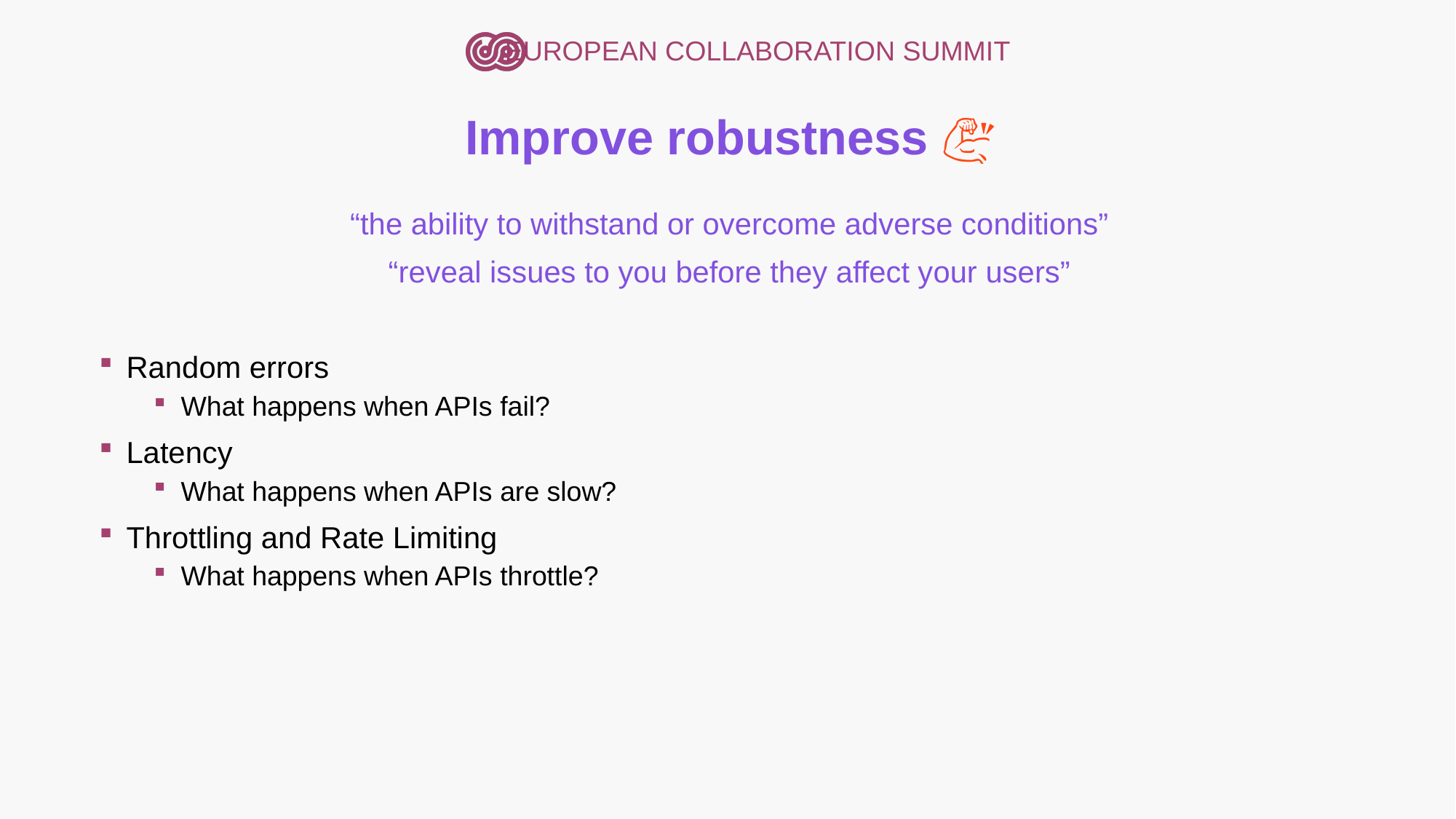

# Improve robustness 💪
“the ability to withstand or overcome adverse conditions”
“reveal issues to you before they affect your users”

Random errors
What happens when APIs fail?
Latency
What happens when APIs are slow?
Throttling and Rate Limiting
What happens when APIs throttle?